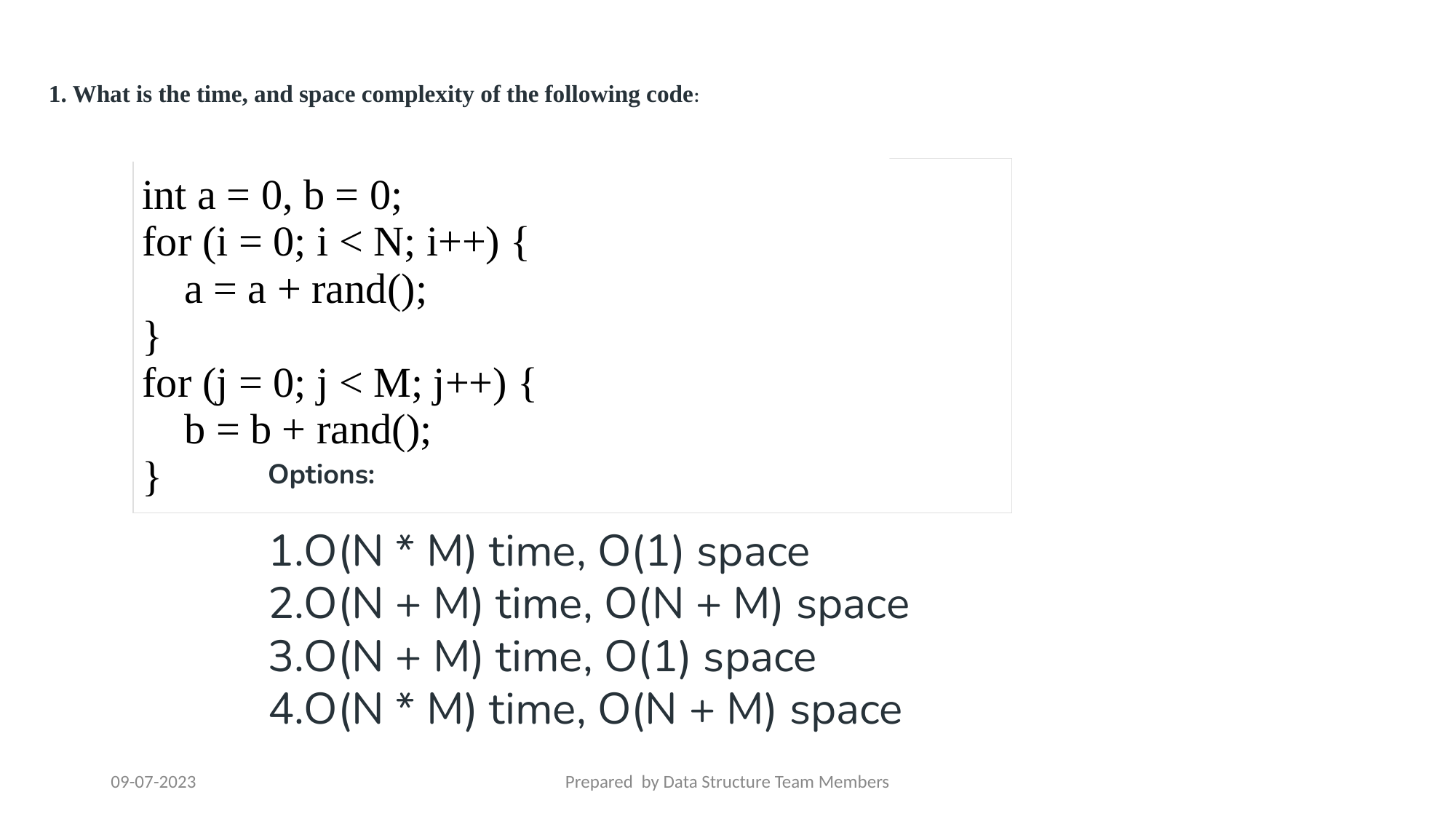

1. What is the time, and space complexity of the following code:

| int a = 0, b = 0; for (i = 0; i < N; i++) {     a = a + rand(); } for (j = 0; j < M; j++) {     b = b + rand(); } |
| --- |
Options:
O(N * M) time, O(1) space
O(N + M) time, O(N + M) space
O(N + M) time, O(1) space
O(N * M) time, O(N + M) space
09-07-2023
Prepared  by Data Structure Team Members